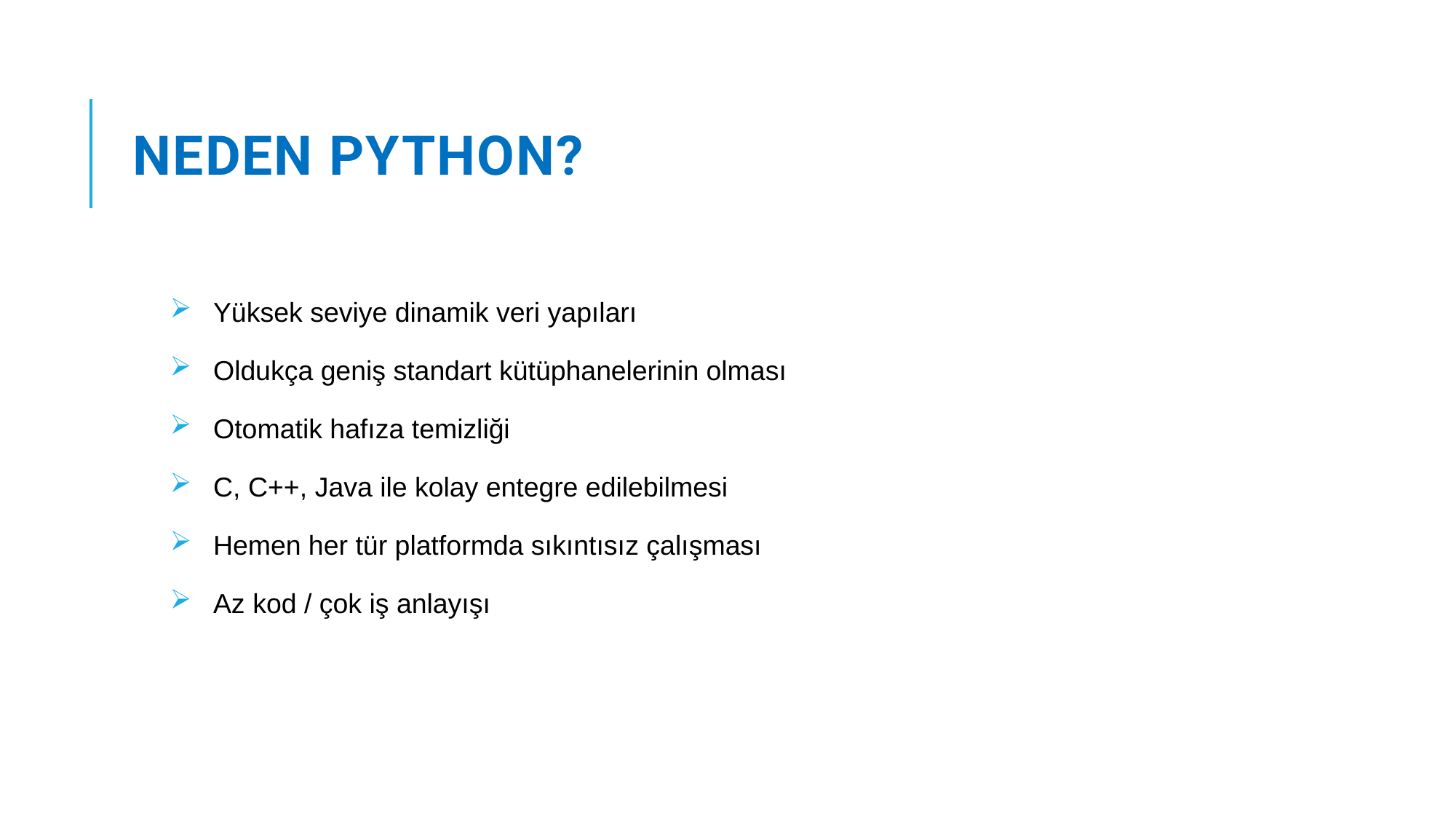

# Neden Python?
Yüksek seviye dinamik veri yapıları
Oldukça geniş standart kütüphanelerinin olması
Otomatik hafıza temizliği
C, C++, Java ile kolay entegre edilebilmesi
Hemen her tür platformda sıkıntısız çalışması
Az kod / çok iş anlayışı